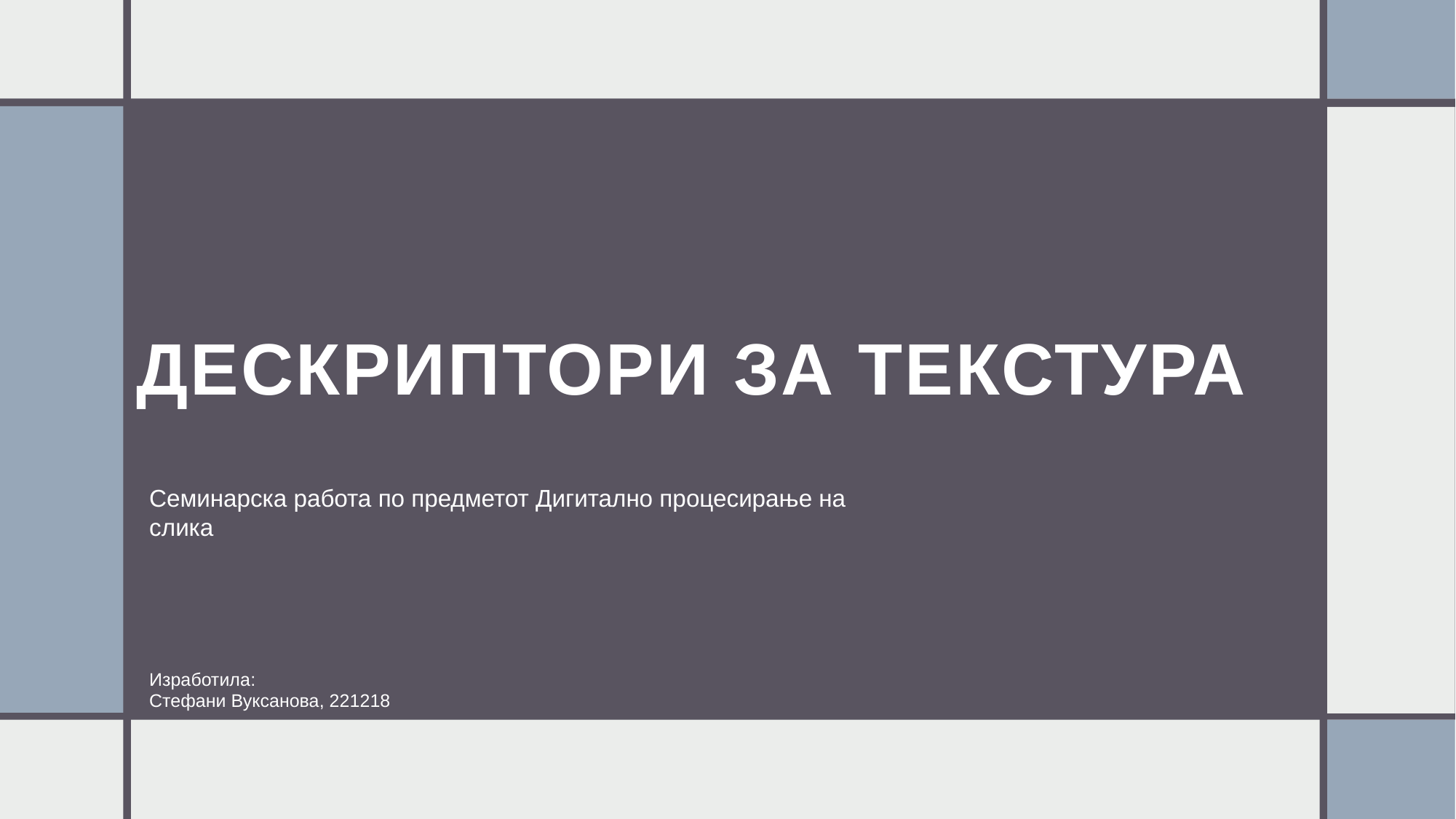

# Дескриптори за текстура
Семинарска работа по предметот Дигитално процесирање на слика
Изработила:
Стефани Вуксанова, 221218